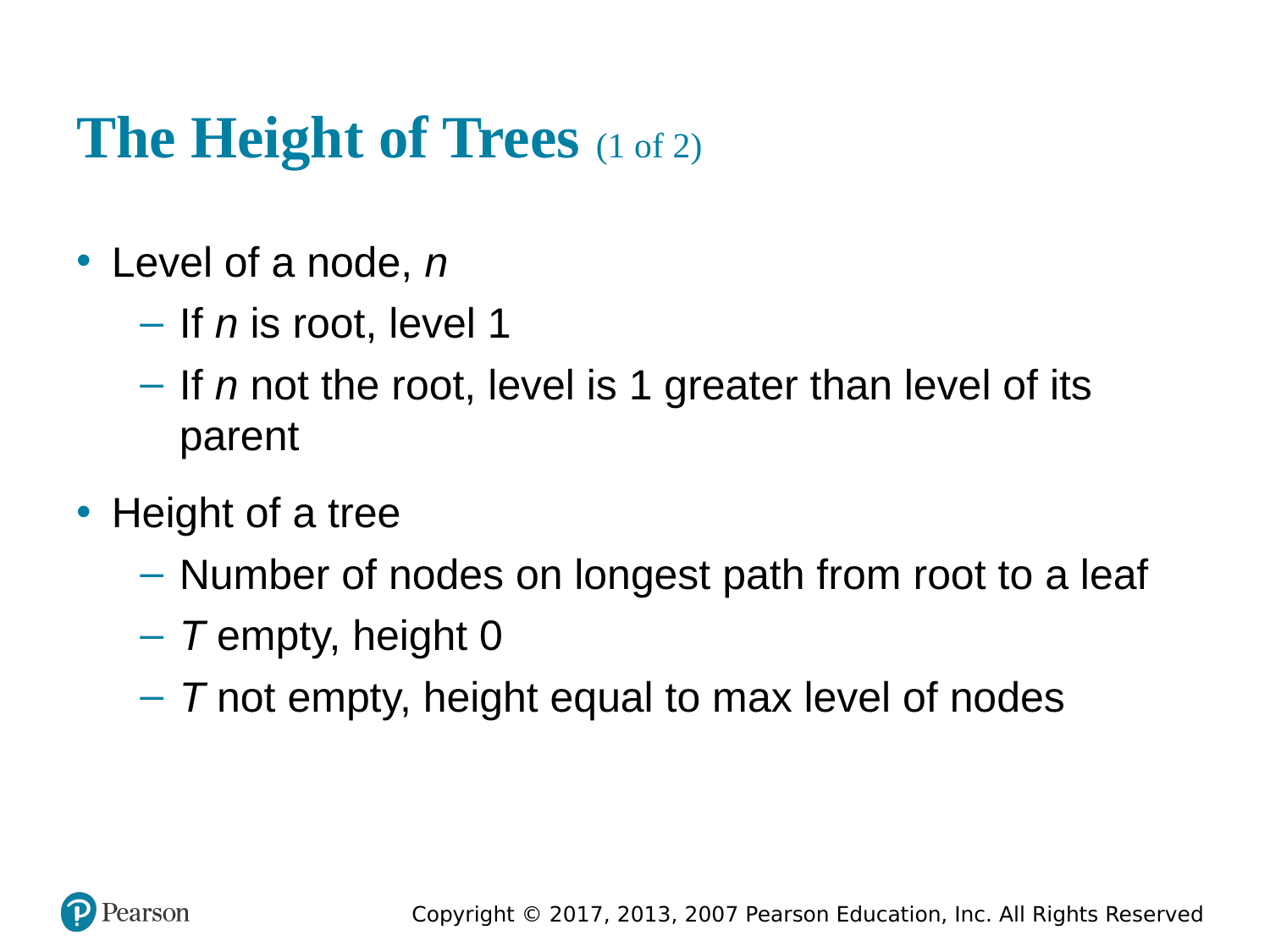

# The Height of Trees (1 of 2)
Level of a node, n
If n is root, level 1
If n not the root, level is 1 greater than level of its parent
Height of a tree
Number of nodes on longest path from root to a leaf
T empty, height 0
T not empty, height equal to max level of nodes